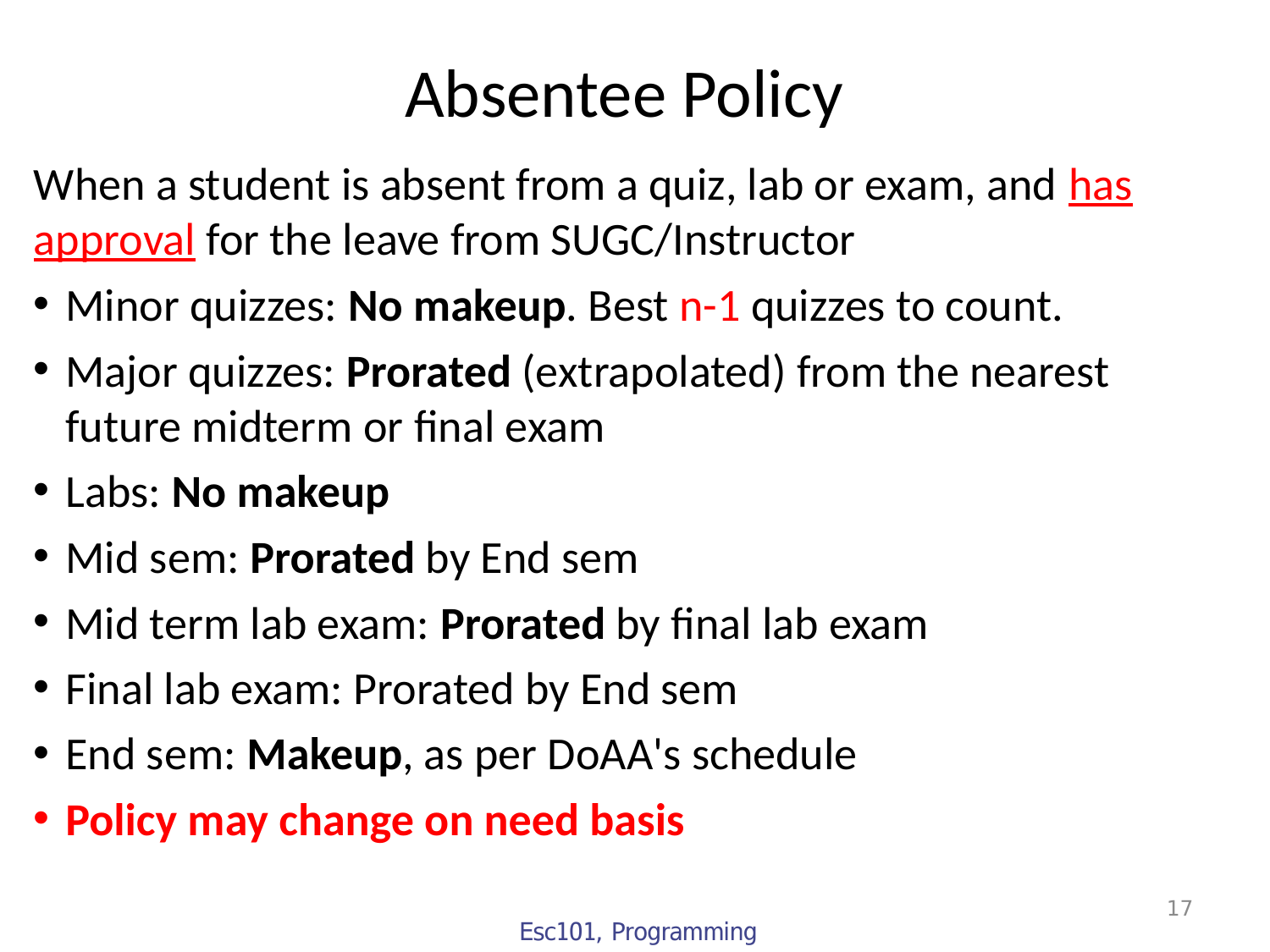

# Absentee Policy
When a student is absent from a quiz, lab or exam, and has approval for the leave from SUGC/Instructor
Minor quizzes: No makeup. Best n-1 quizzes to count.
Major quizzes: Prorated (extrapolated) from the nearest future midterm or final exam
Labs: No makeup
Mid sem: Prorated by End sem
Mid term lab exam: Prorated by final lab exam
Final lab exam: Prorated by End sem
End sem: Makeup, as per DoAA's schedule
Policy may change on need basis
17
Esc101, Programming